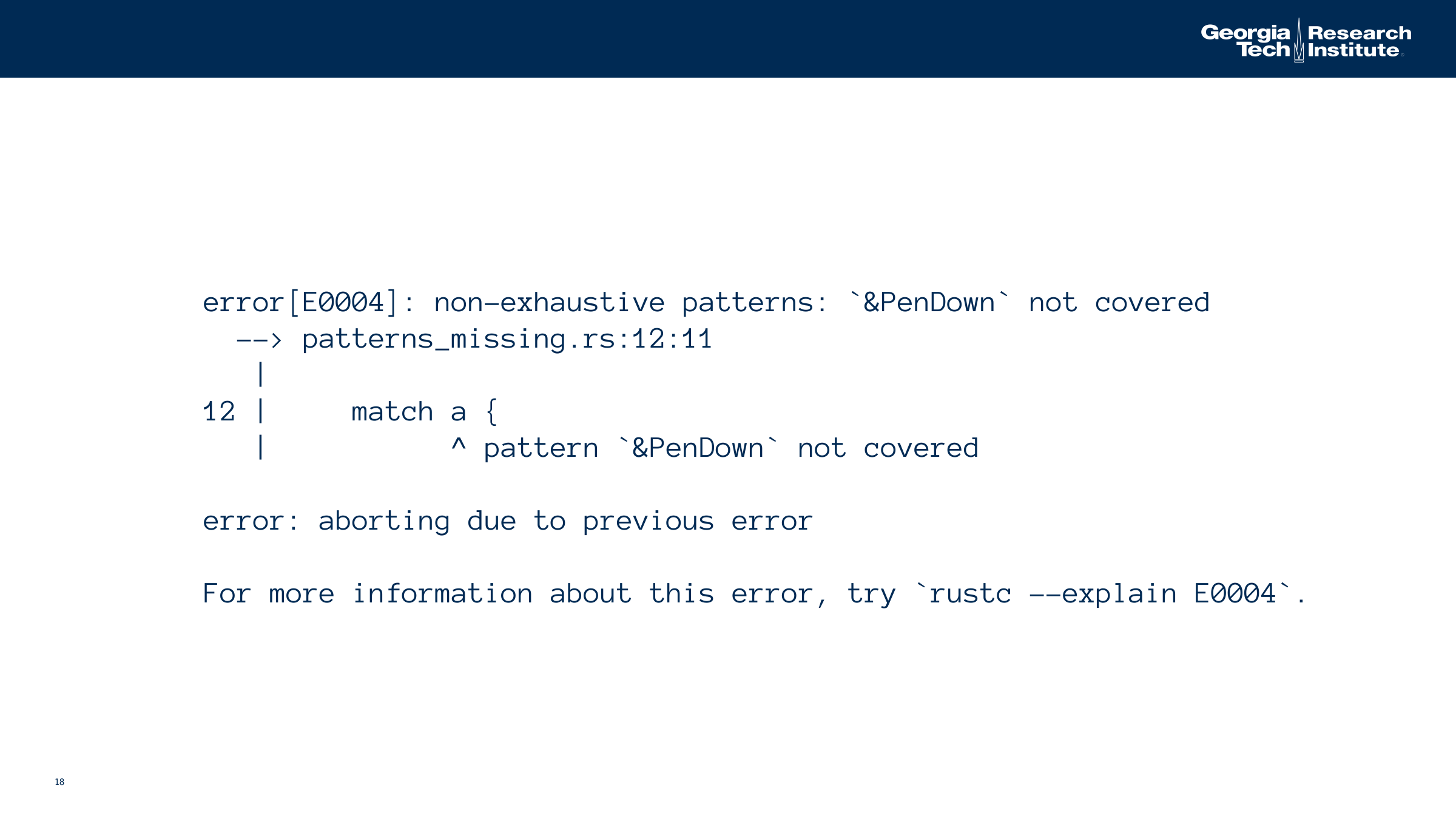

#
error[E0004]: non-exhaustive patterns: `&PenDown` not covered
  --> patterns_missing.rs:12:11
   |
12 |     match a {
   |           ^ pattern `&PenDown` not covered
error: aborting due to previous error
For more information about this error, try `rustc --explain E0004`.